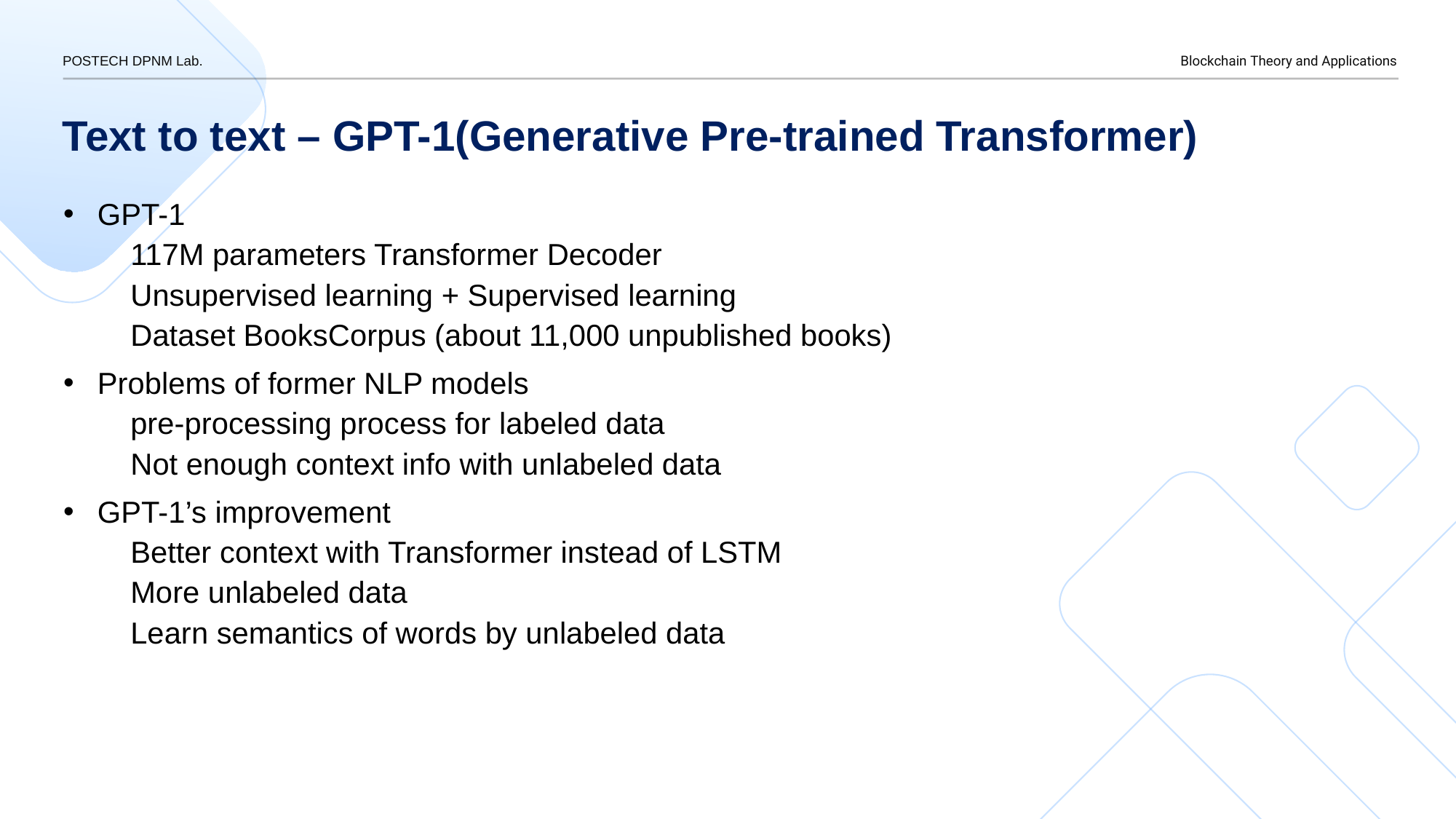

Text to text – GPT-1(Generative Pre-trained Transformer)
GPT-1
117M parameters Transformer Decoder
Unsupervised learning + Supervised learning
Dataset BooksCorpus (about 11,000 unpublished books)
Problems of former NLP models
pre-processing process for labeled data
Not enough context info with unlabeled data
GPT-1’s improvement
Better context with Transformer instead of LSTM
More unlabeled data
Learn semantics of words by unlabeled data